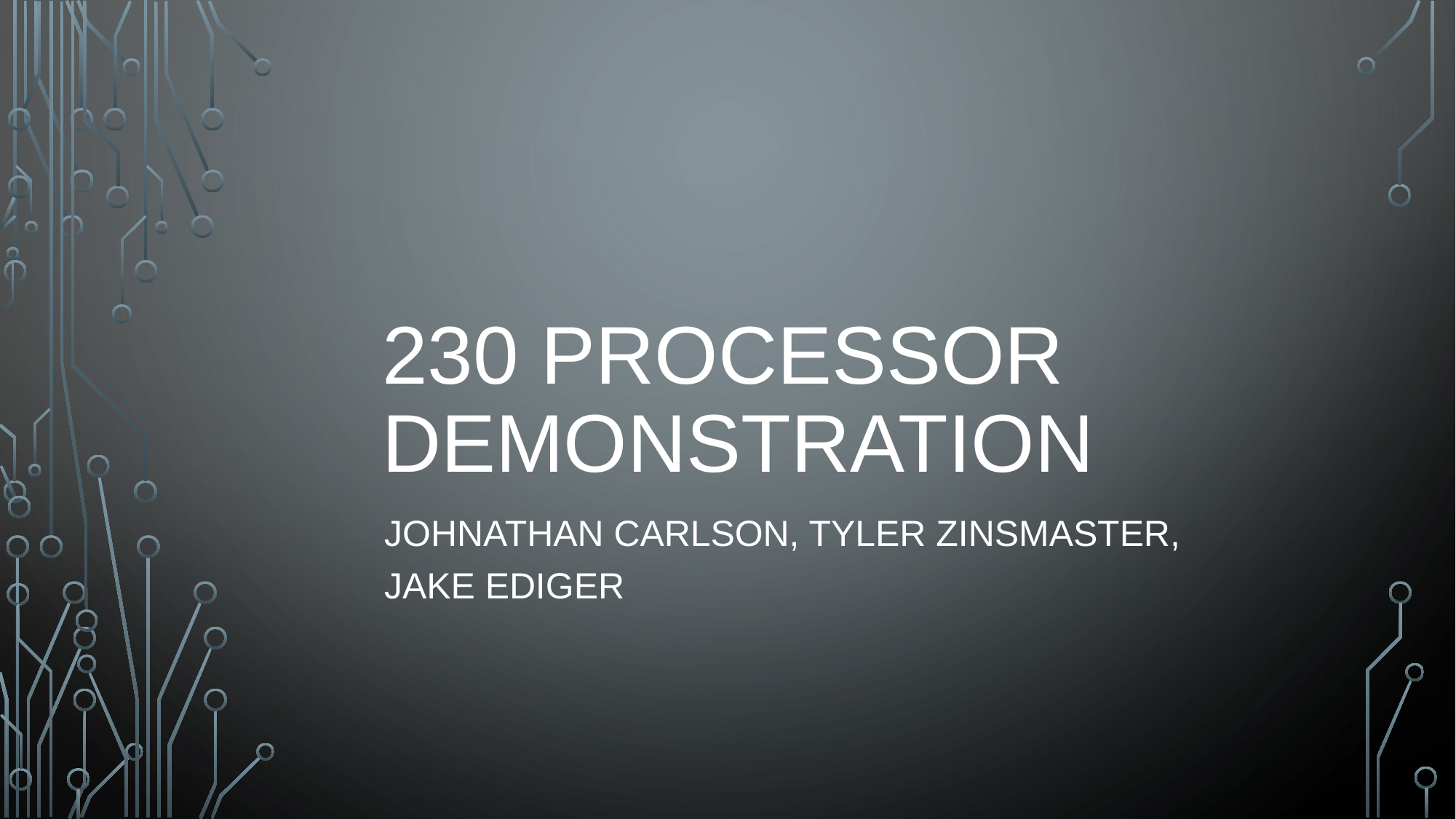

# 230 Processor Demonstration
Johnathan Carlson, Tyler Zinsmaster, Jake Ediger